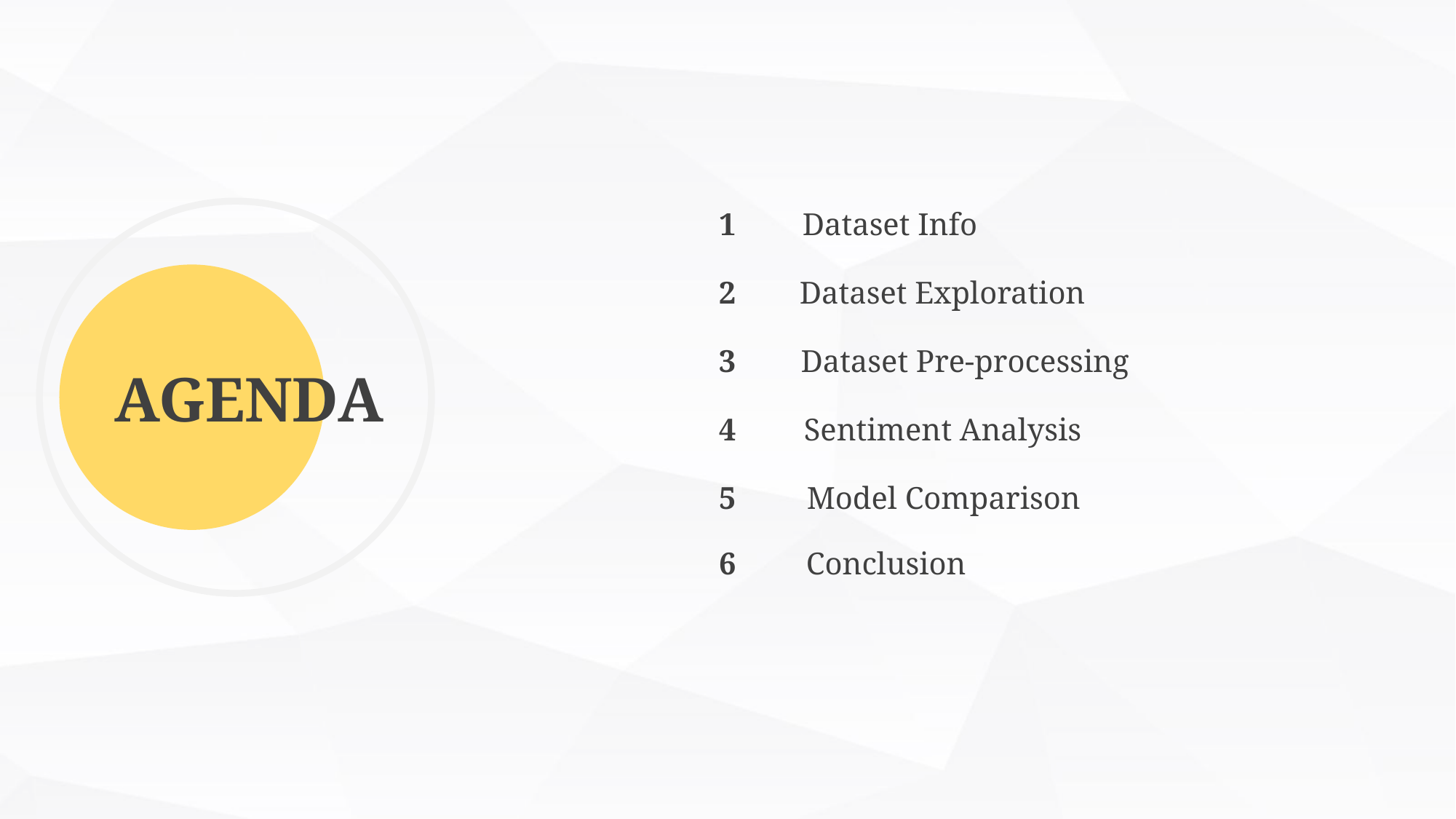

1
Dataset Info

2
Dataset Exploration
3
Dataset Pre-processing
AGENDA
4
Sentiment Analysis
5
Model Comparison
6
Conclusion